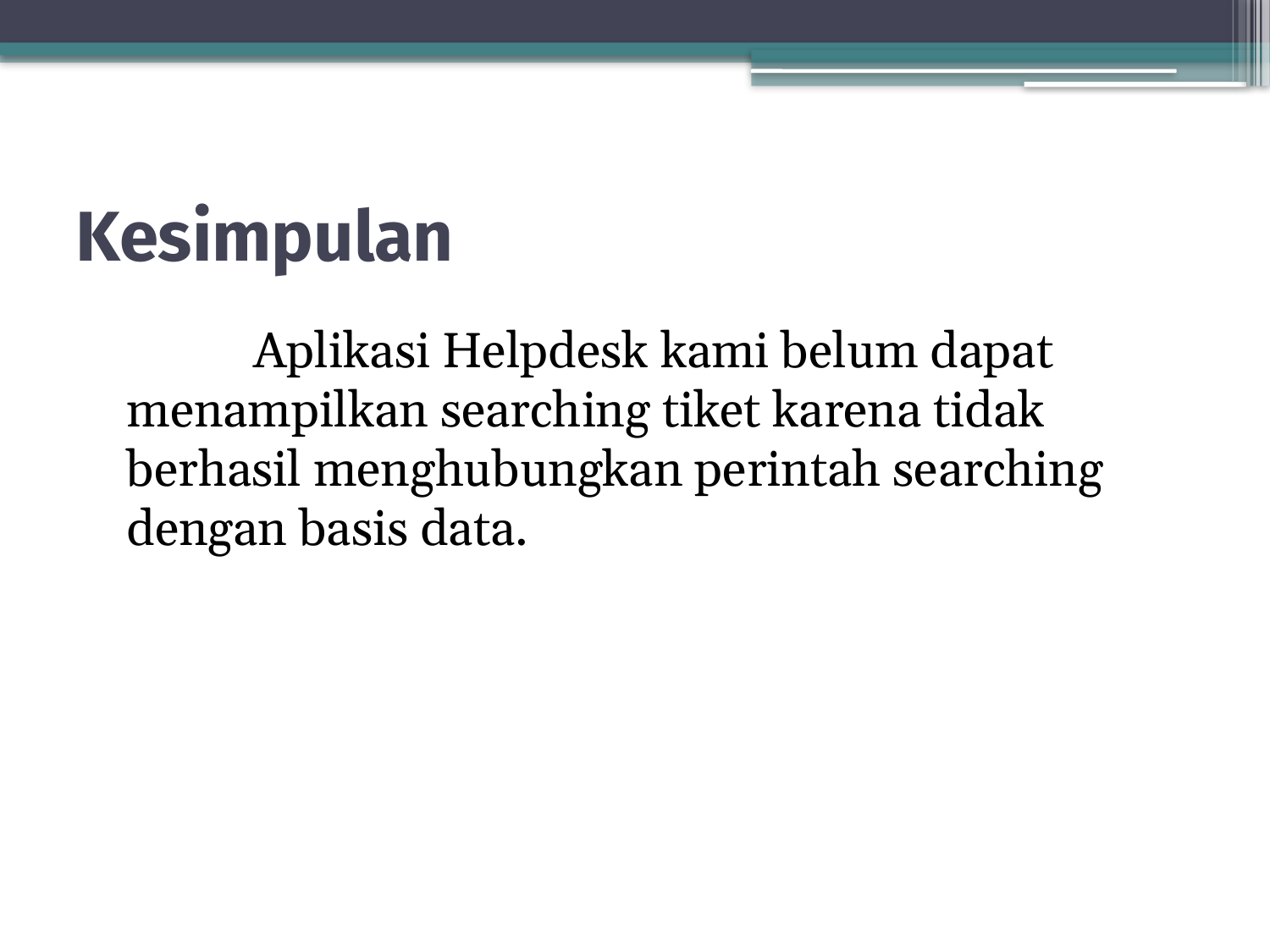

# Kesimpulan
		Aplikasi Helpdesk kami belum dapat menampilkan searching tiket karena tidak berhasil menghubungkan perintah searching dengan basis data.